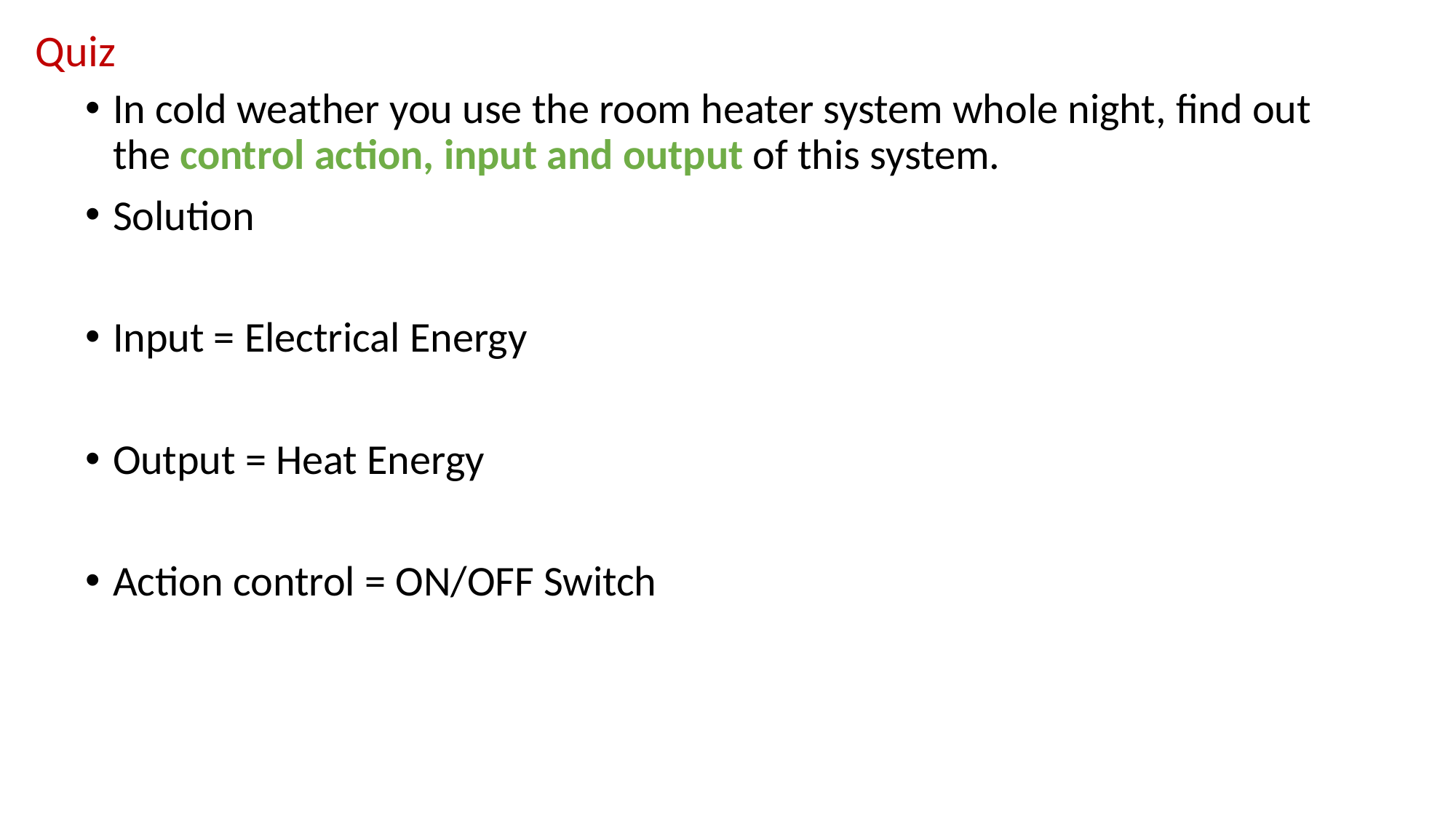

# Quiz
In cold weather you use the room heater system whole night, find out the control action, input and output of this system.
Solution

Input = Electrical Energy

Output = Heat Energy

Action control = ON/OFF Switch